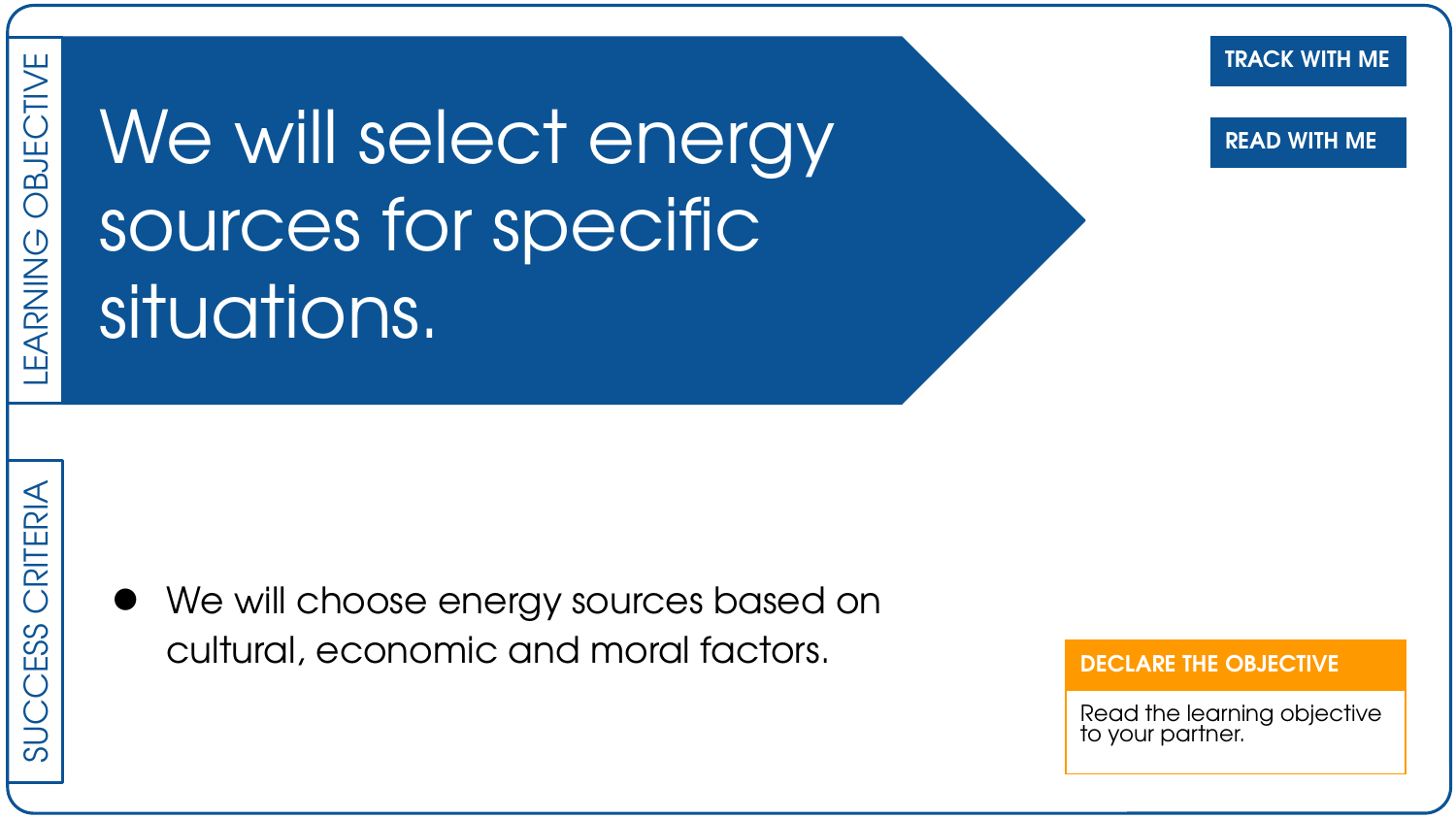

| TRACK WITH ME |
| --- |
# We will select energy sources for specific situations.
| READ WITH ME |
| --- |
We will choose energy sources based on cultural, economic and moral factors.
| DECLARE THE OBJECTIVE |
| --- |
| Read the learning objective to your partner. |